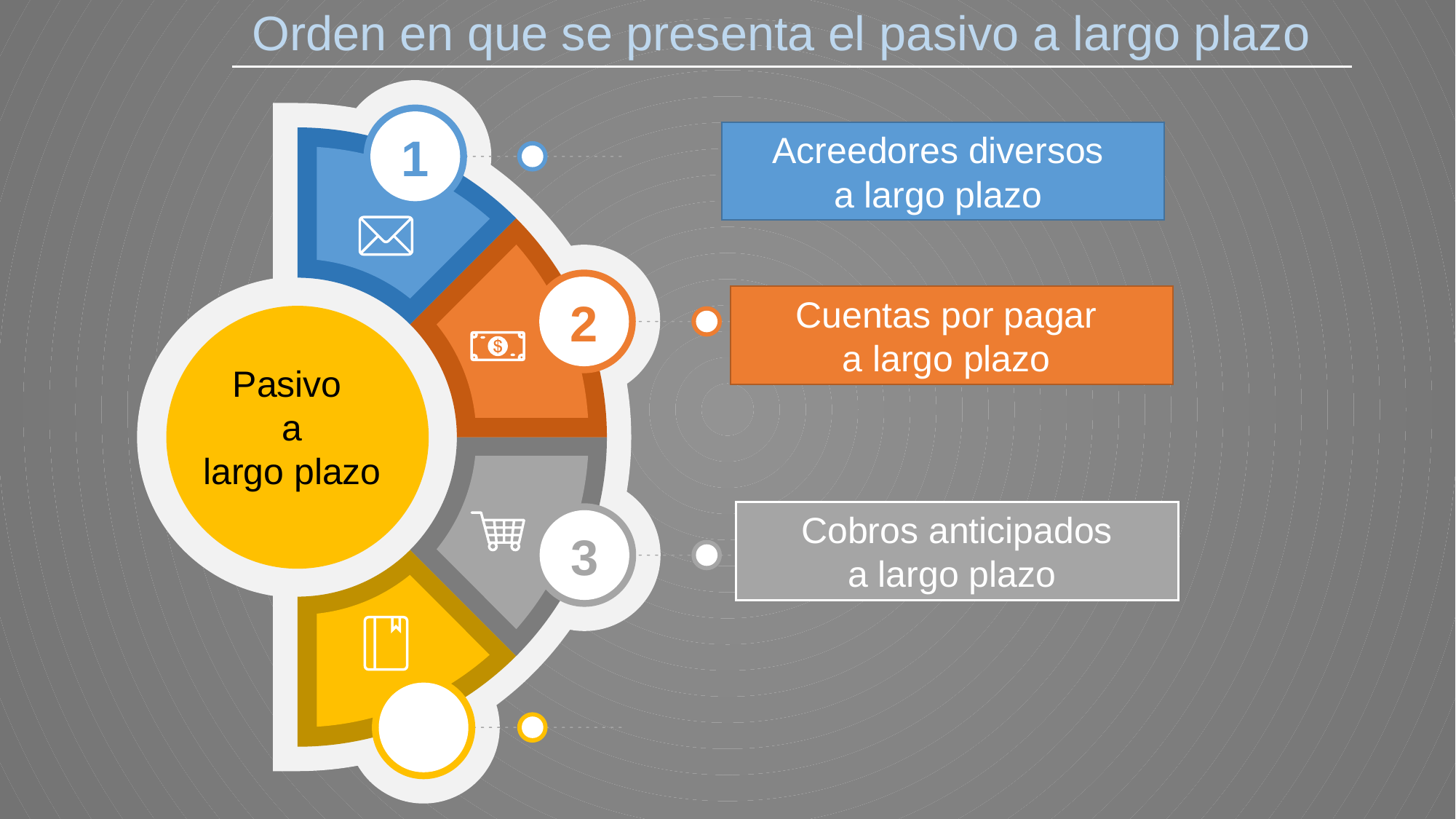

Orden en que se presenta el pasivo a largo plazo

1
Acreedores diversos
a largo plazo

2
Cuentas por pagar
a largo plazo

Pasivo
 a
 largo plazo

Cobros anticipados
a largo plazo

3